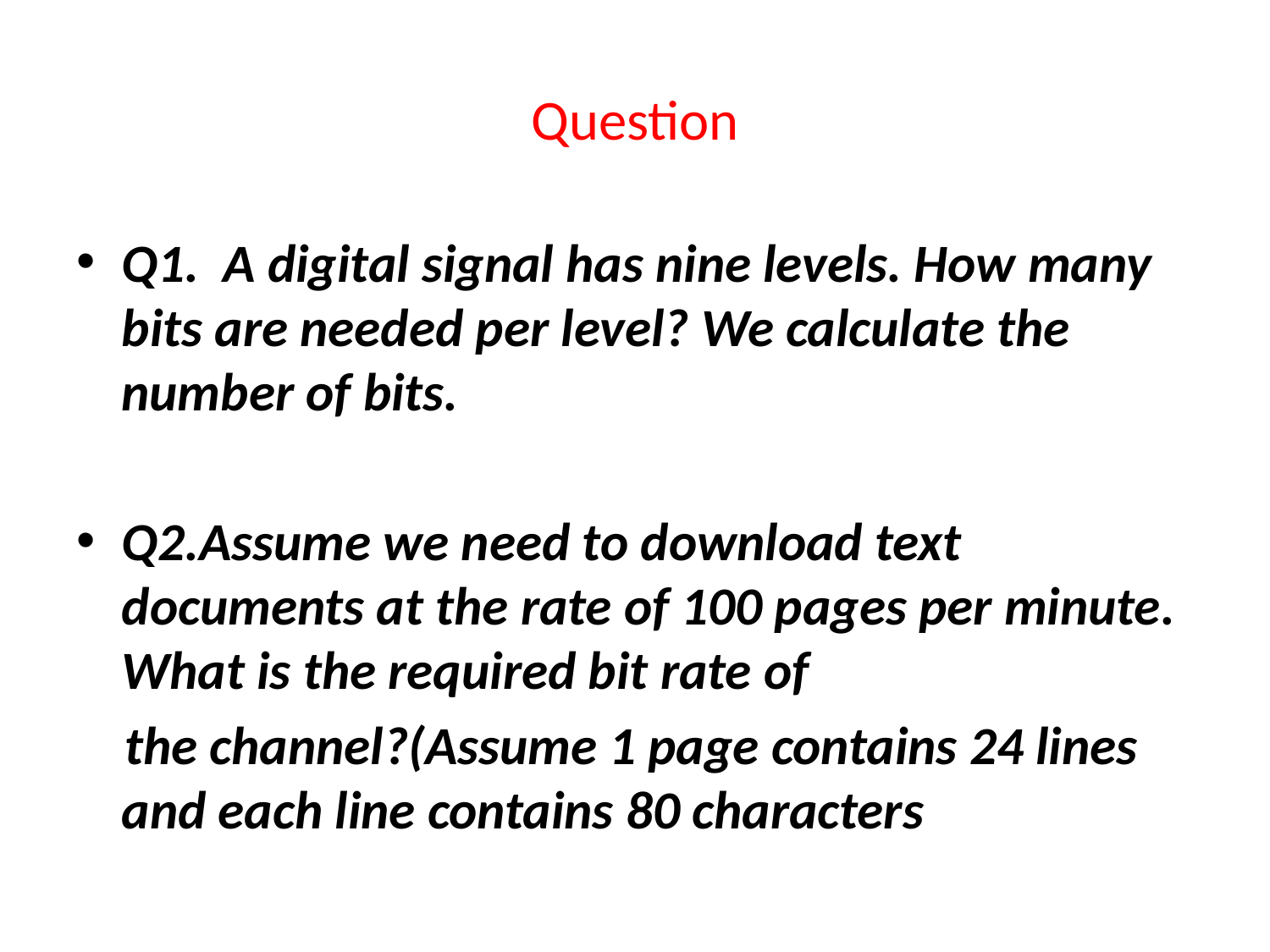

# Question
Q1.  A digital signal has nine levels. How many bits are needed per level? We calculate the number of bits.

Q2.Assume we need to download text documents at the rate of 100 pages per minute. What is the required bit rate of
    the channel?(Assume 1 page contains 24 lines and each line contains 80 characters